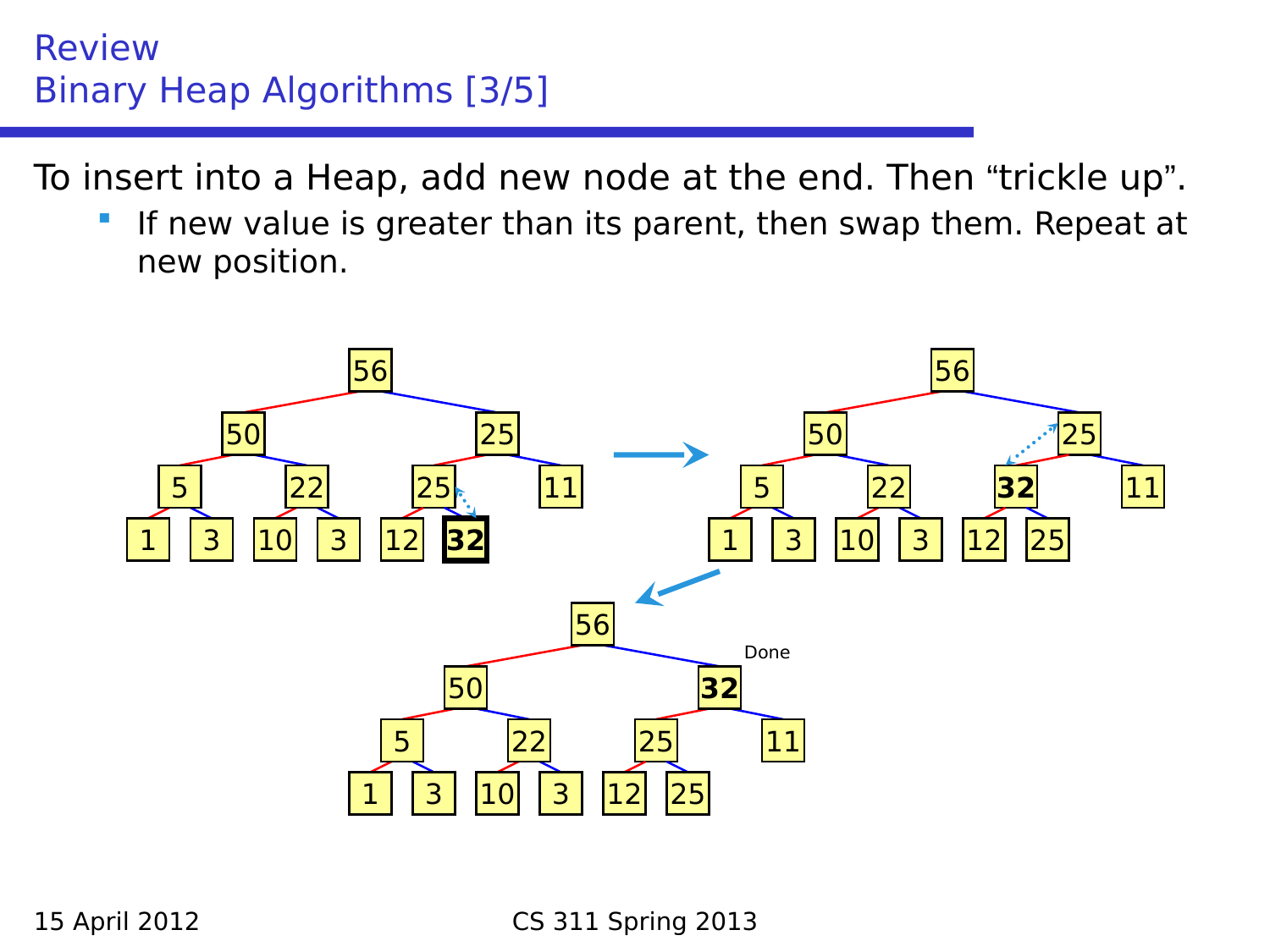

# Review Binary Heap Algorithms [3/5]
To insert into a Heap, add new node at the end. Then “trickle up”.
If new value is greater than its parent, then swap them. Repeat at new position.
56
56

50
25
50
25

5
22
25
11
5
22
32
11

1
3
10
3
12
32
1
3
10
3
12
25

56
Done

50
32

5
22
25
11

1
3
10
3
12
25
15 April 2012
CS 311 Spring 2013